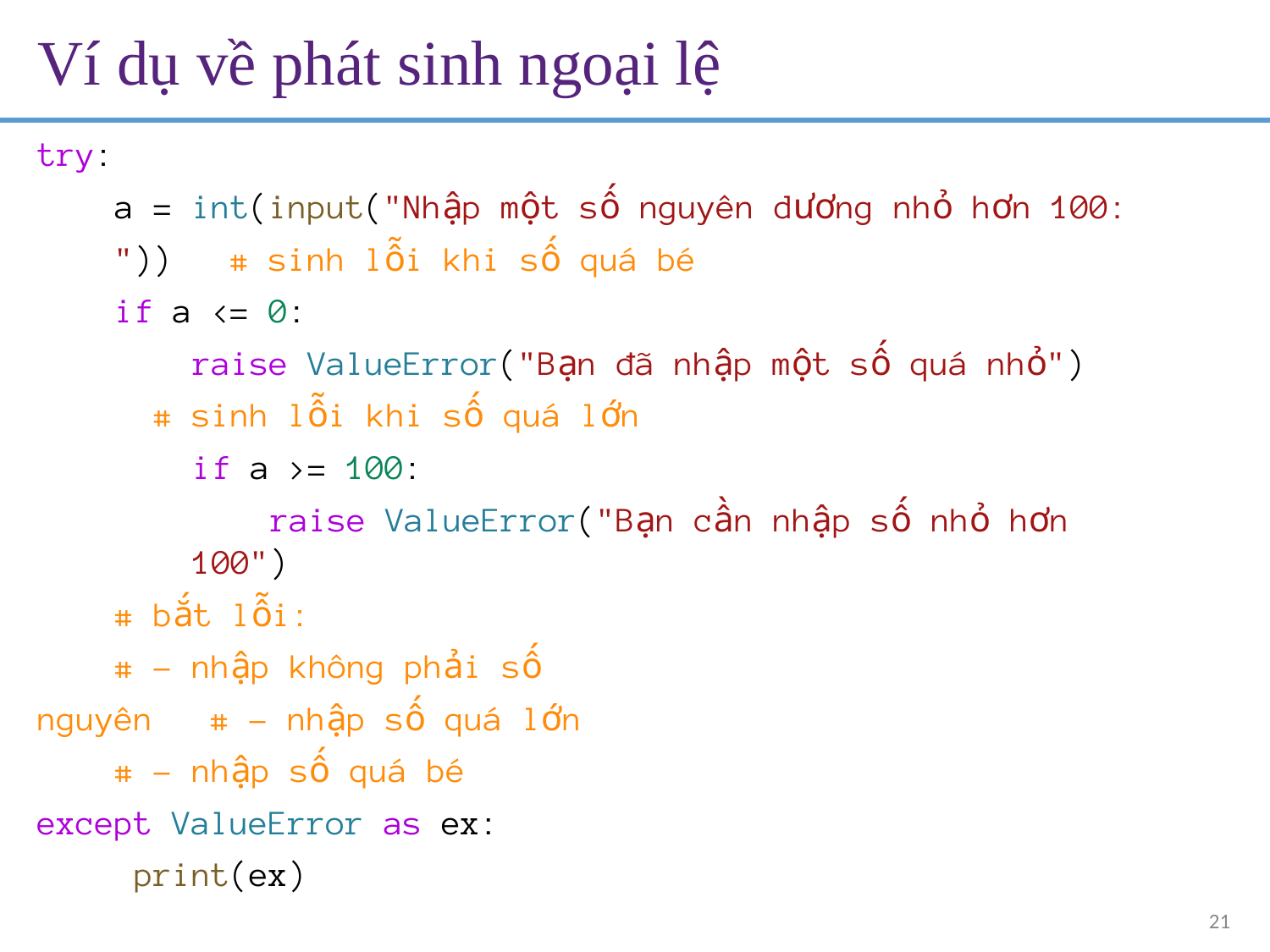

# Ví dụ về phát sinh ngoại lệ
try:
a = int(input("Nhập một số nguyên dương nhỏ hơn 100: "))   # sinh lỗi khi số quá bé
if a <= 0:
raise ValueError("Bạn đã nhập một số quá nhỏ")   # sinh lỗi khi số quá lớn
if a >= 100:
raise ValueError("Bạn cần nhập số nhỏ hơn 100")
# bắt lỗi:
# - nhập không phải số nguyên   # - nhập số quá lớn
# - nhập số quá bé
except ValueError as ex:  print(ex)

21